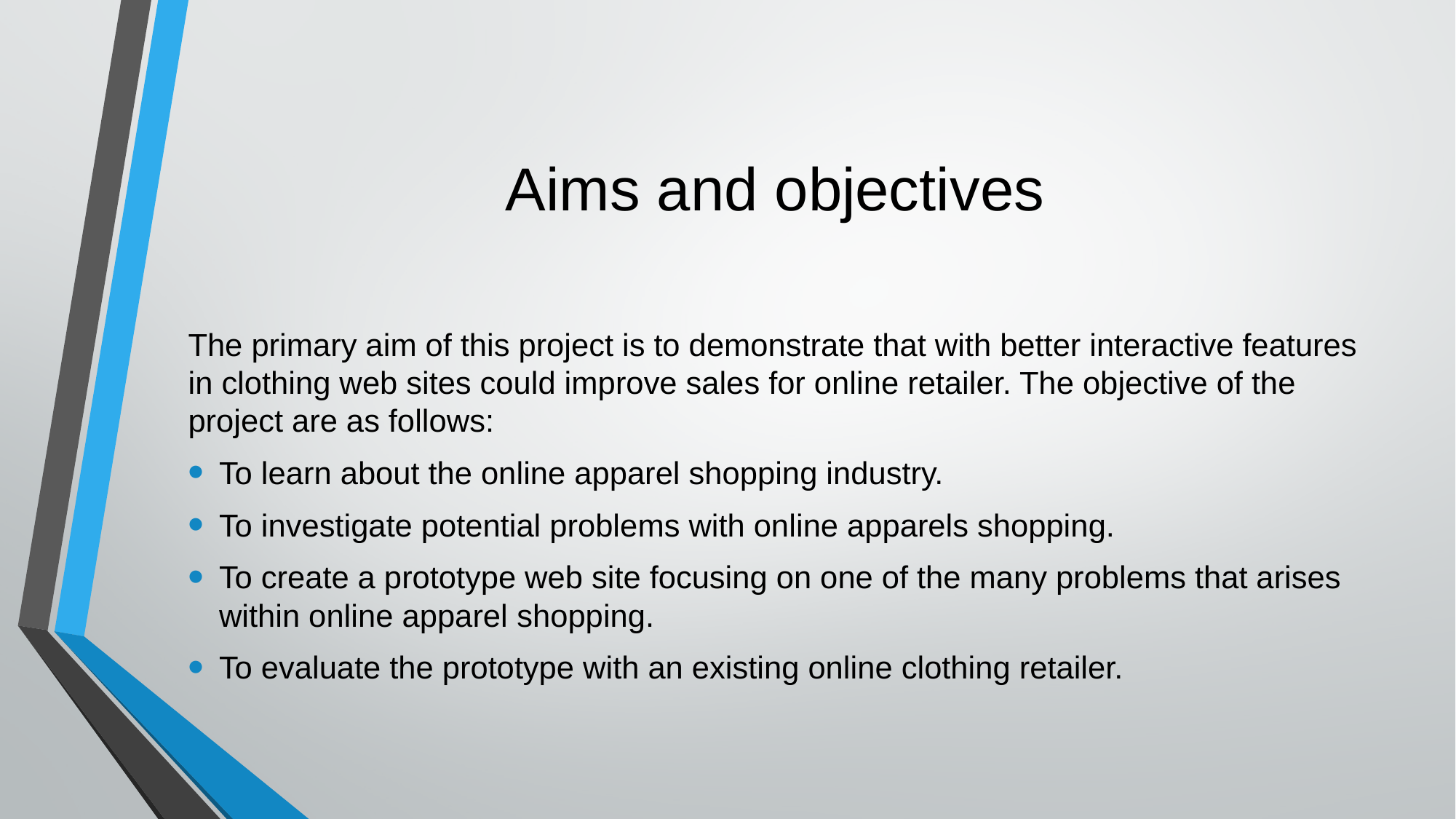

# Aims and objectives
The primary aim of this project is to demonstrate that with better interactive features in clothing web sites could improve sales for online retailer. The objective of the project are as follows:
To learn about the online apparel shopping industry.
To investigate potential problems with online apparels shopping.
To create a prototype web site focusing on one of the many problems that arises within online apparel shopping.
To evaluate the prototype with an existing online clothing retailer.